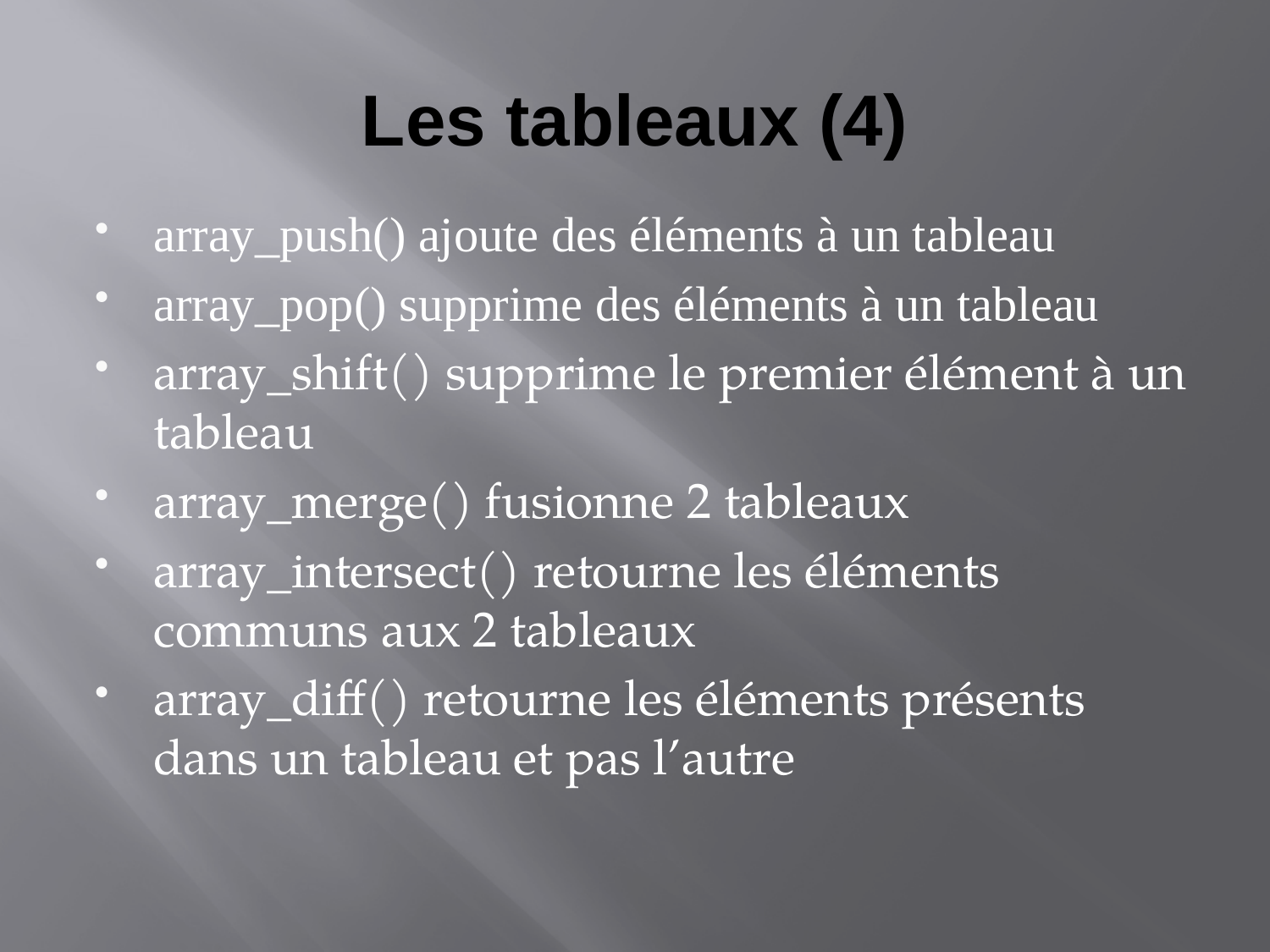

# Les tableaux (4)
array_push() ajoute des éléments à un tableau
array_pop() supprime des éléments à un tableau
array_shift() supprime le premier élément à un tableau
array_merge() fusionne 2 tableaux
array_intersect() retourne les éléments communs aux 2 tableaux
array_diff() retourne les éléments présents dans un tableau et pas l’autre